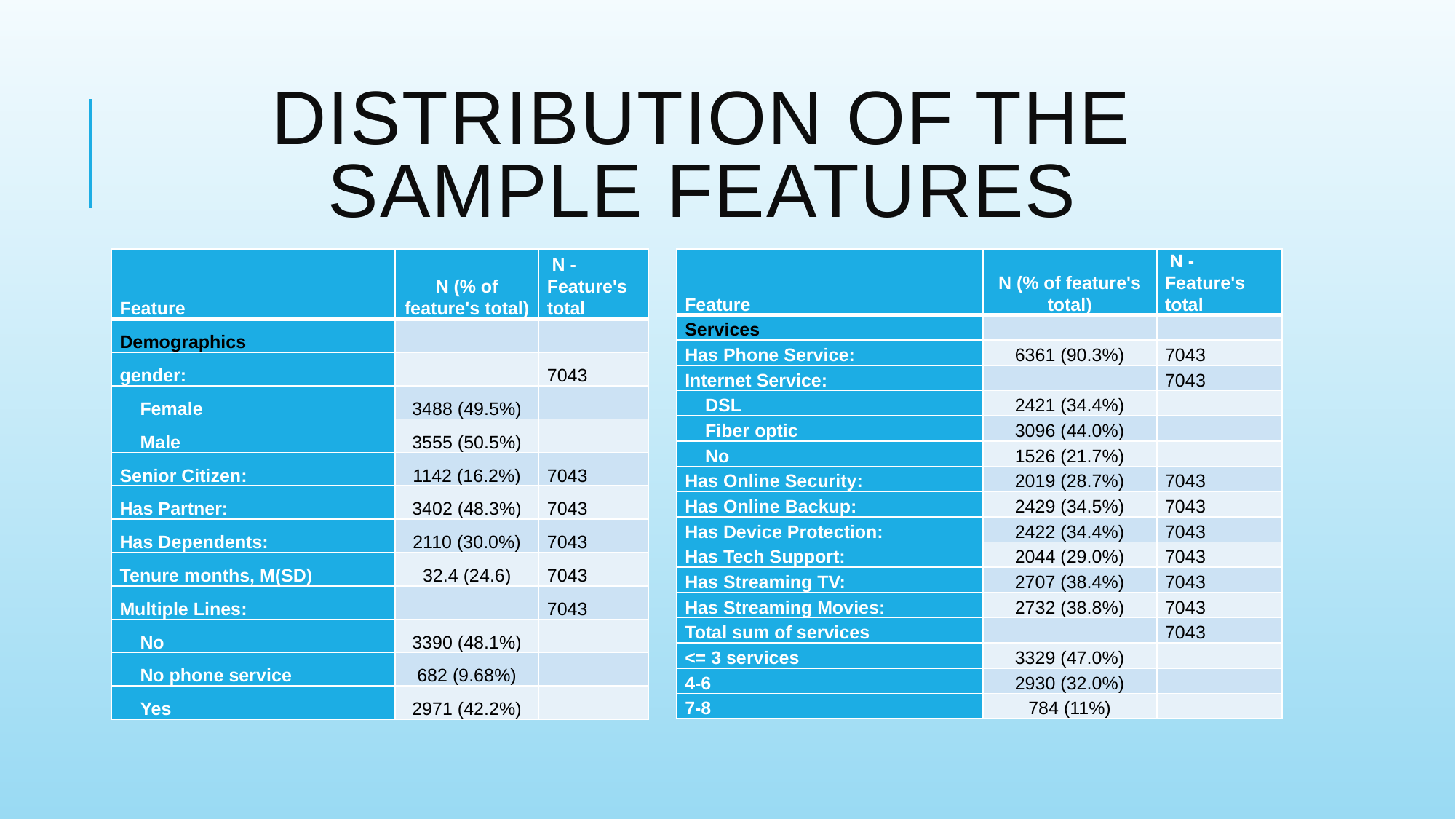

# Distribution of the SAMPLE Features
| Feature | N (% of feature's total) | N - Feature's total |
| --- | --- | --- |
| Services |  |  |
| Has Phone Service: | 6361 (90.3%) | 7043 |
| Internet Service: |  | 7043 |
| DSL | 2421 (34.4%) |  |
| Fiber optic | 3096 (44.0%) |  |
| No | 1526 (21.7%) |  |
| Has Online Security: | 2019 (28.7%) | 7043 |
| Has Online Backup: | 2429 (34.5%) | 7043 |
| Has Device Protection: | 2422 (34.4%) | 7043 |
| Has Tech Support: | 2044 (29.0%) | 7043 |
| Has Streaming TV: | 2707 (38.4%) | 7043 |
| Has Streaming Movies: | 2732 (38.8%) | 7043 |
| Total sum of services |  | 7043 |
| <= 3 services | 3329 (47.0%) |  |
| 4-6 | 2930 (32.0%) |  |
| 7-8 | 784 (11%) |  |
| Feature | N (% of feature's total) | N - Feature's total |
| --- | --- | --- |
| Demographics |  |  |
| gender: |  | 7043 |
| Female | 3488 (49.5%) |  |
| Male | 3555 (50.5%) |  |
| Senior Citizen: | 1142 (16.2%) | 7043 |
| Has Partner: | 3402 (48.3%) | 7043 |
| Has Dependents: | 2110 (30.0%) | 7043 |
| Tenure months, M(SD) | 32.4 (24.6) | 7043 |
| Multiple Lines: |  | 7043 |
| No | 3390 (48.1%) |  |
| No phone service | 682 (9.68%) |  |
| Yes | 2971 (42.2%) |  |